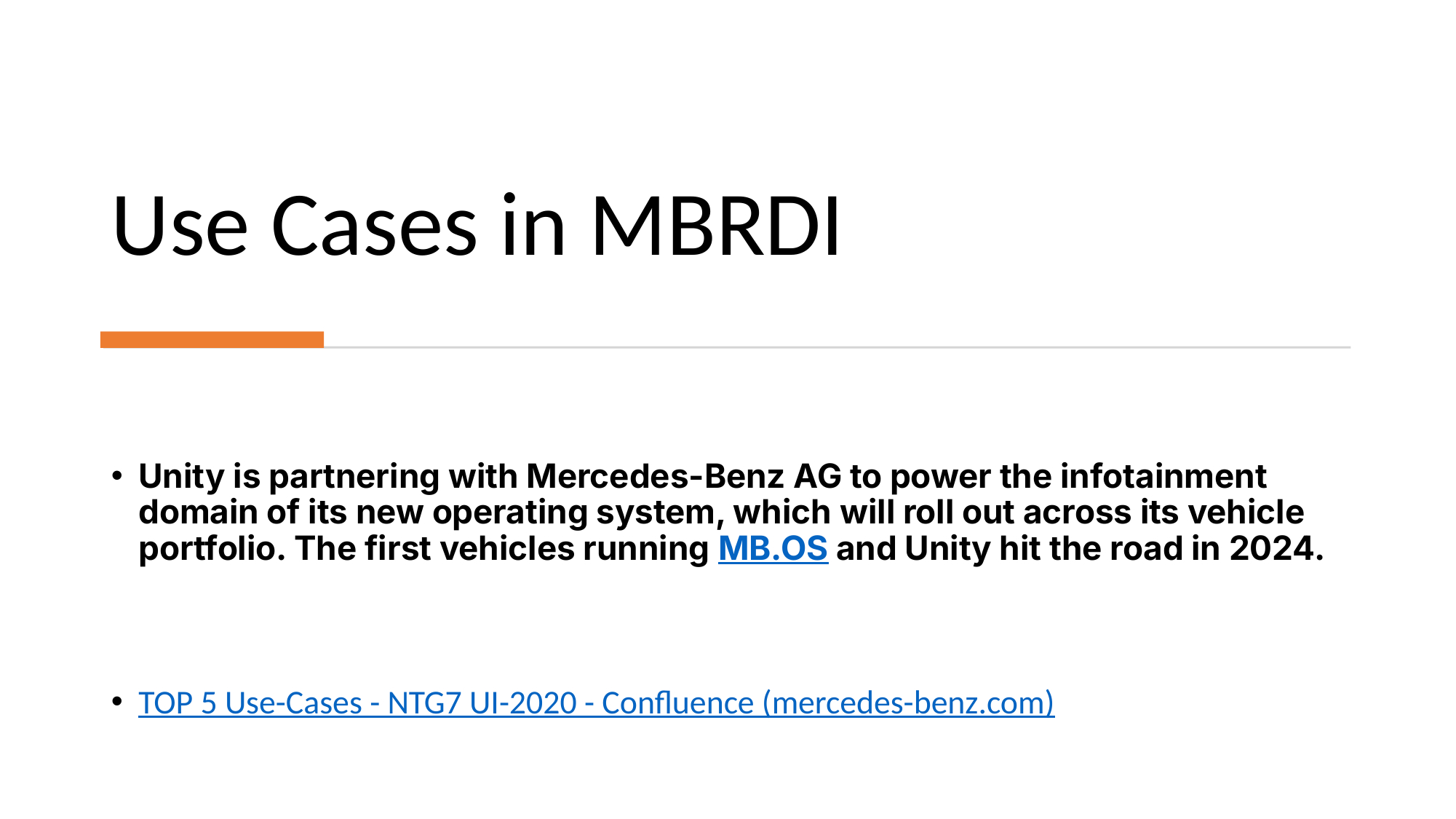

# Use Cases in MBRDI

Unity is partnering with Mercedes-Benz AG to power the infotainment domain of its new operating system, which will roll out across its vehicle portfolio. The first vehicles running MB.OS and Unity hit the road in 2024.

TOP 5 Use-Cases - NTG7 UI-2020 - Confluence (mercedes-benz.com)